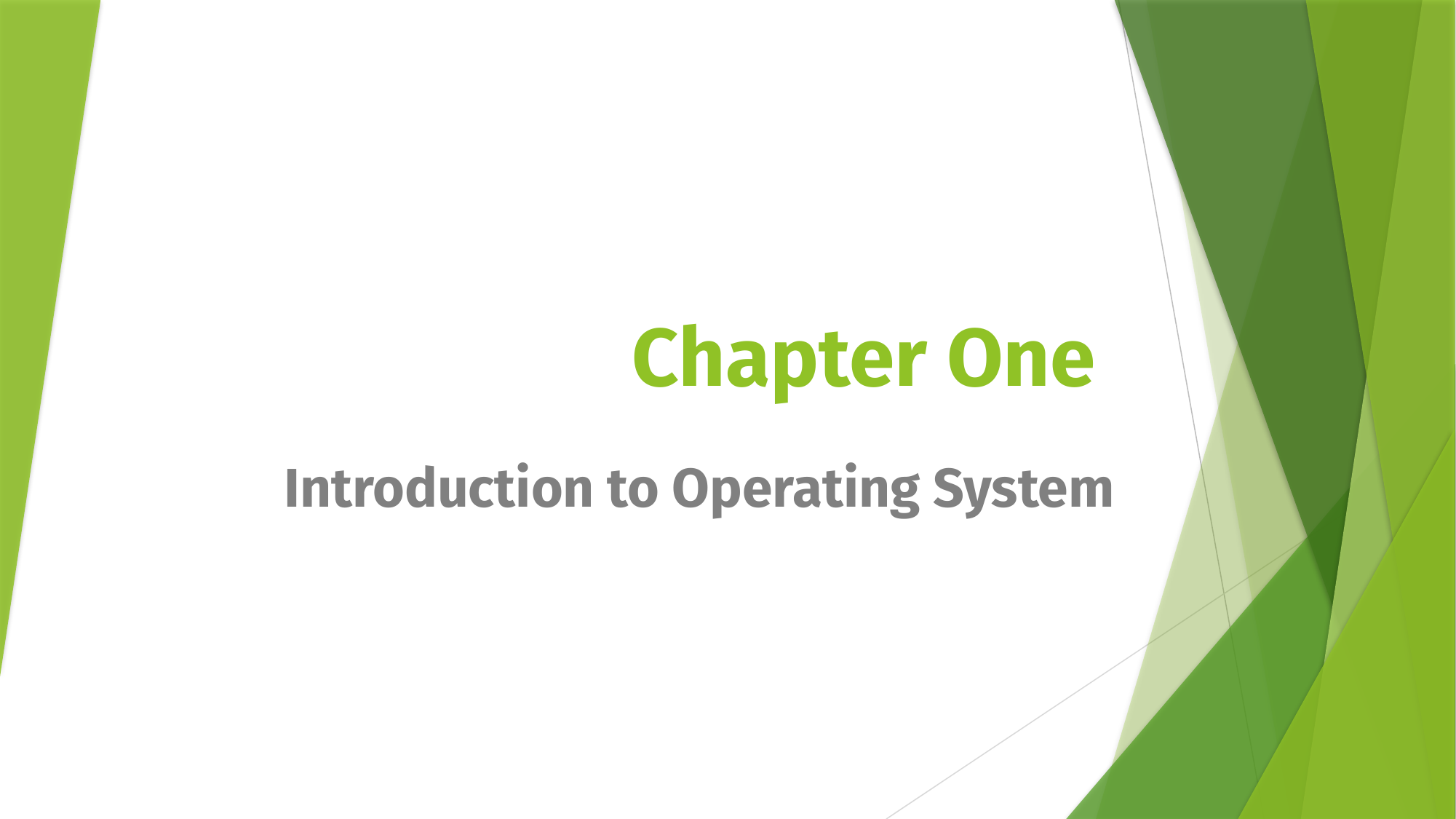

# Chapter One
Introduction to Operating System